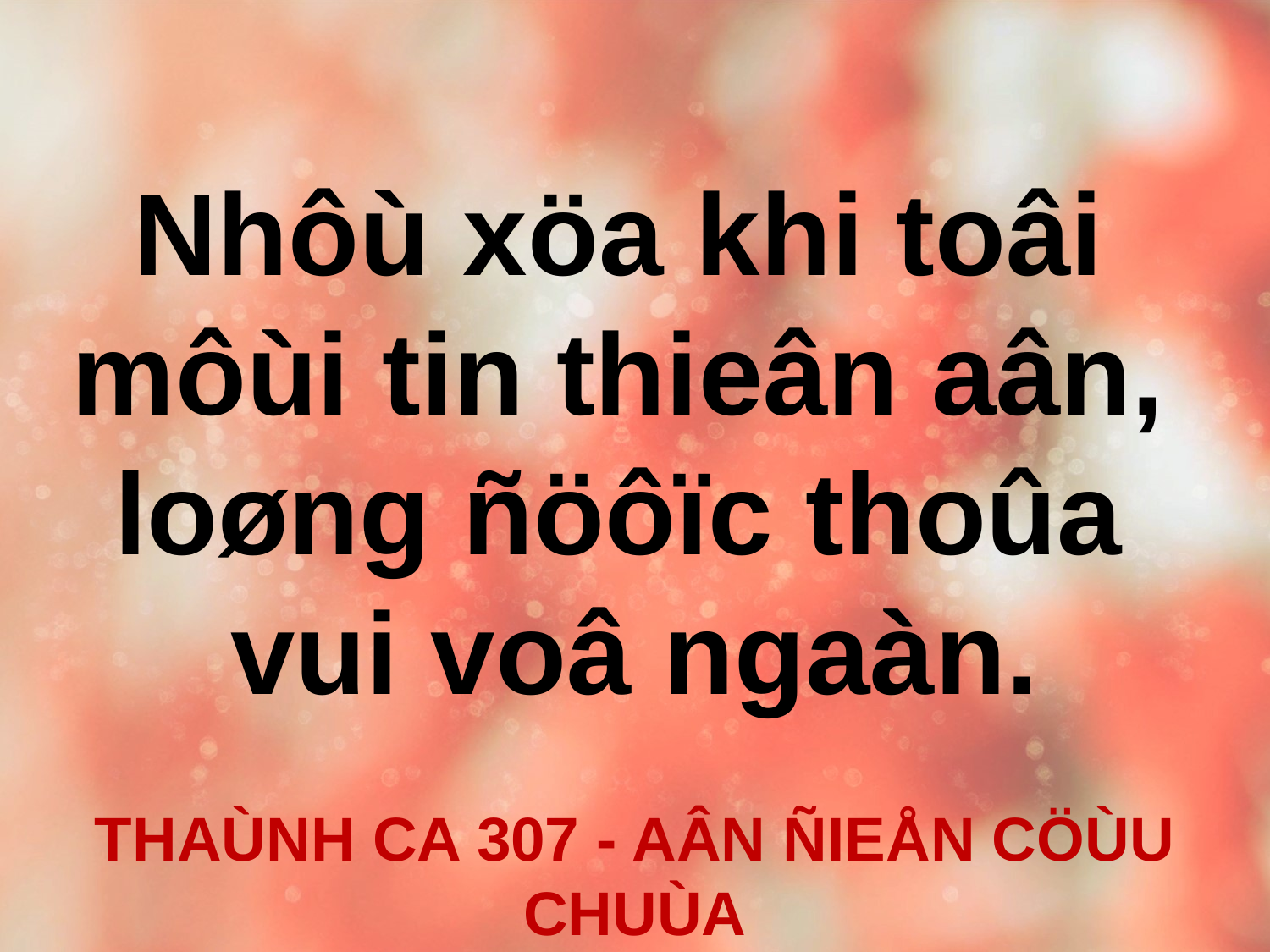

Nhôù xöa khi toâi
môùi tin thieân aân,
loøng ñöôïc thoûa
vui voâ ngaàn.
THAÙNH CA 307 - AÂN ÑIEÅN CÖÙU CHUÙA